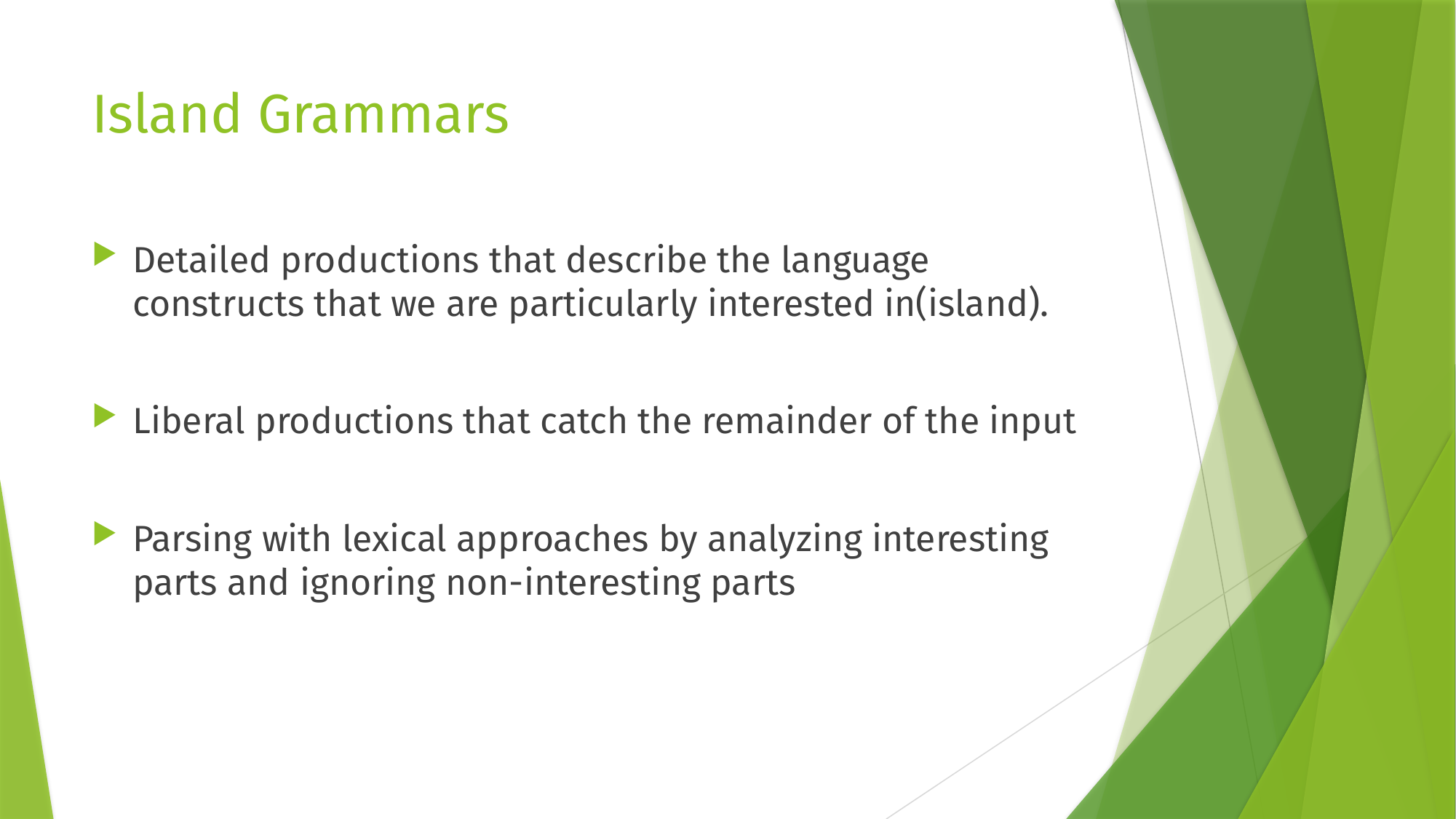

# Island Grammars
Detailed productions that describe the language constructs that we are particularly interested in(island).

Liberal productions that catch the remainder of the input

Parsing with lexical approaches by analyzing interesting parts and ignoring non-interesting parts